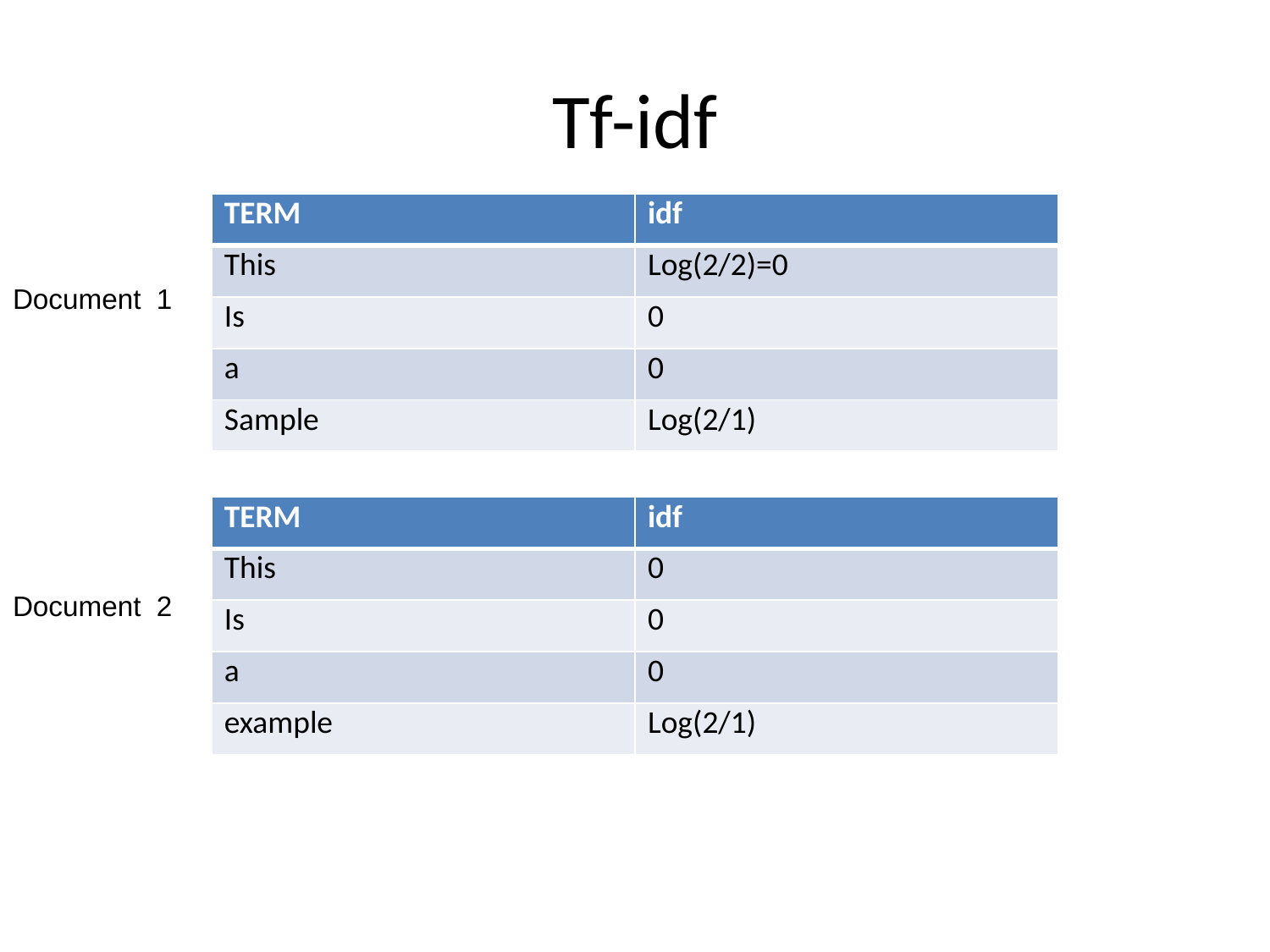

# Tf-idf
| TERM | idf |
| --- | --- |
| This | Log(2/2)=0 |
| Is | 0 |
| a | 0 |
| Sample | Log(2/1) |
Document  1
| TERM | idf |
| --- | --- |
| This | 0 |
| Is | 0 |
| a | 0 |
| example | Log(2/1) |
Document  2